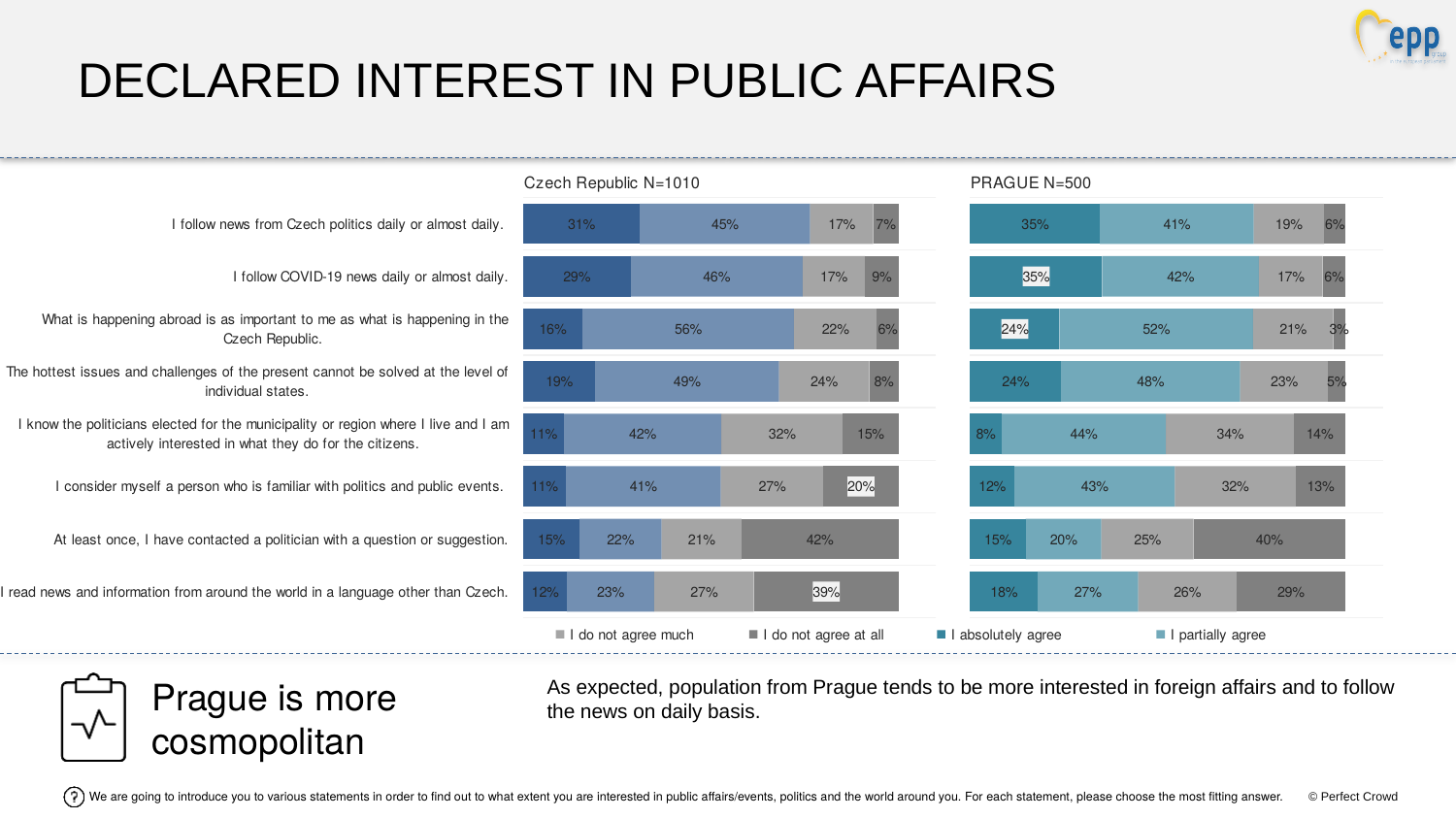

declared interest in public affairs

### Chart: Czech Republic N=1010

| Category | I absolutely agree | I partially agree | I do not agree much | I do not agree at all |
|---|---|---|---|---|
| I follow news from Czech politics daily or almost daily.  | 0.3104910997594175 | 0.4544552075534149 | 0.16807194725442082 | 0.06698174543274608 |
| I follow COVID-19 news daily or almost daily. | 0.2858585901241921 | 0.45882503679954584 | 0.1662451769390314 | 0.08907119613723047 |
| What is happening abroad is as important to me as what is happening in the Czech Republic.  | 0.15768384357566662 | 0.5640510148370552 | 0.22096199988759532 | 0.05730314169968245 |
| The hottest issues and challenges of the present cannot be solved at the level of individual states. | 0.19151319237230457 | 0.49009970328678193 | 0.24118006401076075 | 0.0772070403301525 |
| I know the politicians elected for the municipality or region where I live and I am actively interested in what they do for the citizens. | 0.10799250284123801 | 0.4197951065556623 | 0.3240063156788044 | 0.1482060749242946 |
| I consider myself a person who is familiar with politics and public events.  | 0.11336664797406694 | 0.4135647744397335 | 0.2730012940259664 | 0.20006728356023262 |
| At least once, I have contacted a politician with a question or suggestion. | 0.14979364055690603 | 0.21919455243467487 | 0.2125733996694933 | 0.41843840733892557 |
| I read news and information from around the world in a language other than Czech. | 0.11679192077221145 | 0.23241949545804944 | 0.2656689421432793 | 0.3851196416264596 |

### Chart: PRAGUE N=500

| Category | I absolutely agree | I partially agree | I do not agree much | I do not agree at all |
|---|---|---|---|---|
| I follow news from Czech politics daily or almost daily.  | 0.3459999999999999 | 0.41 | 0.188 | 0.05600000000000001 |
| I follow COVID-19 news daily or almost daily. | 0.352 | 0.418 | 0.17 | 0.06 |
| What is happening abroad is as important to me as what is happening in the Czech Republic.  | 0.23799999999999996 | 0.516 | 0.214 | 0.032 |
| The hottest issues and challenges of the present cannot be solved at the level of individual states. | 0.242 | 0.478 | 0.234 | 0.046 |
| I know the politicians elected for the municipality or region where I live and I am actively interested in what they do for the citizens.  | 0.084 | 0.43799999999999994 | 0.342 | 0.136 |
| I consider myself a person who is familiar with politics and public events.  | 0.118 | 0.428 | 0.322 | 0.132 |
| At least once, I have contacted a politician with a question or suggestion. | 0.148 | 0.20200000000000004 | 0.24600000000000002 | 0.4040000000000001 |
| I read news and information from around the world in a language other than Czech. | 0.18 | 0.268 | 0.262 | 0.29 |
Prague is more cosmopolitan
As expected, population from Prague tends to be more interested in foreign affairs and to follow the news on daily basis.
We are going to introduce you to various statements in order to find out to what extent you are interested in public affairs/events, politics and the world around you. For each statement, please choose the most fitting answer.